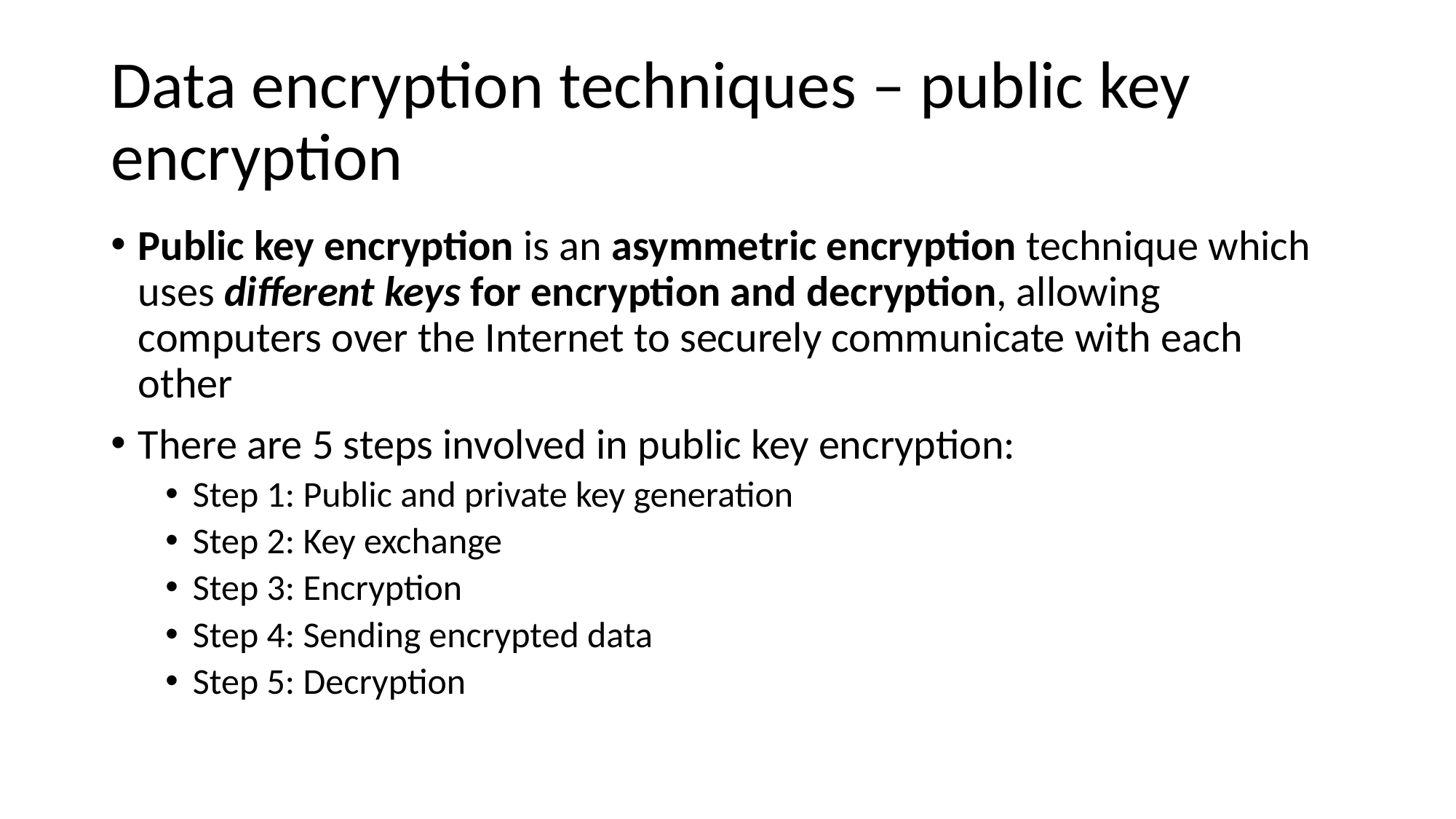

# Data encryption techniques – public key encryption
Public key encryption is an asymmetric encryption technique which uses different keys for encryption and decryption, allowing computers over the Internet to securely communicate with each other
There are 5 steps involved in public key encryption:
Step 1: Public and private key generation
Step 2: Key exchange
Step 3: Encryption
Step 4: Sending encrypted data
Step 5: Decryption